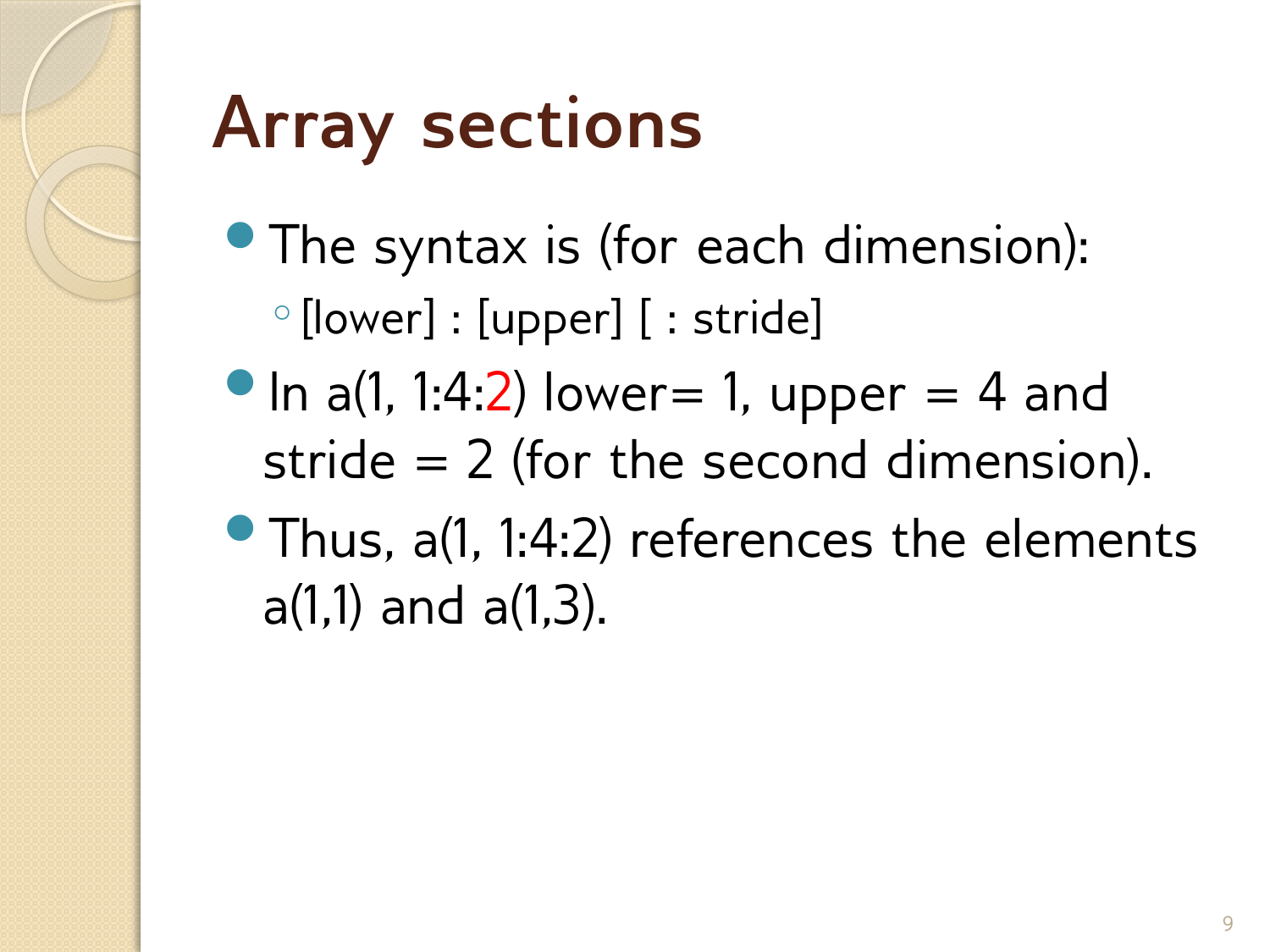

# Array sections
The syntax is (for each dimension):
[lower] : [upper] [ : stride]
In a(1, 1:4:2) lower= 1, upper = 4 and stride = 2 (for the second dimension).
Thus, a(1, 1:4:2) references the elements a(1,1) and a(1,3).
9